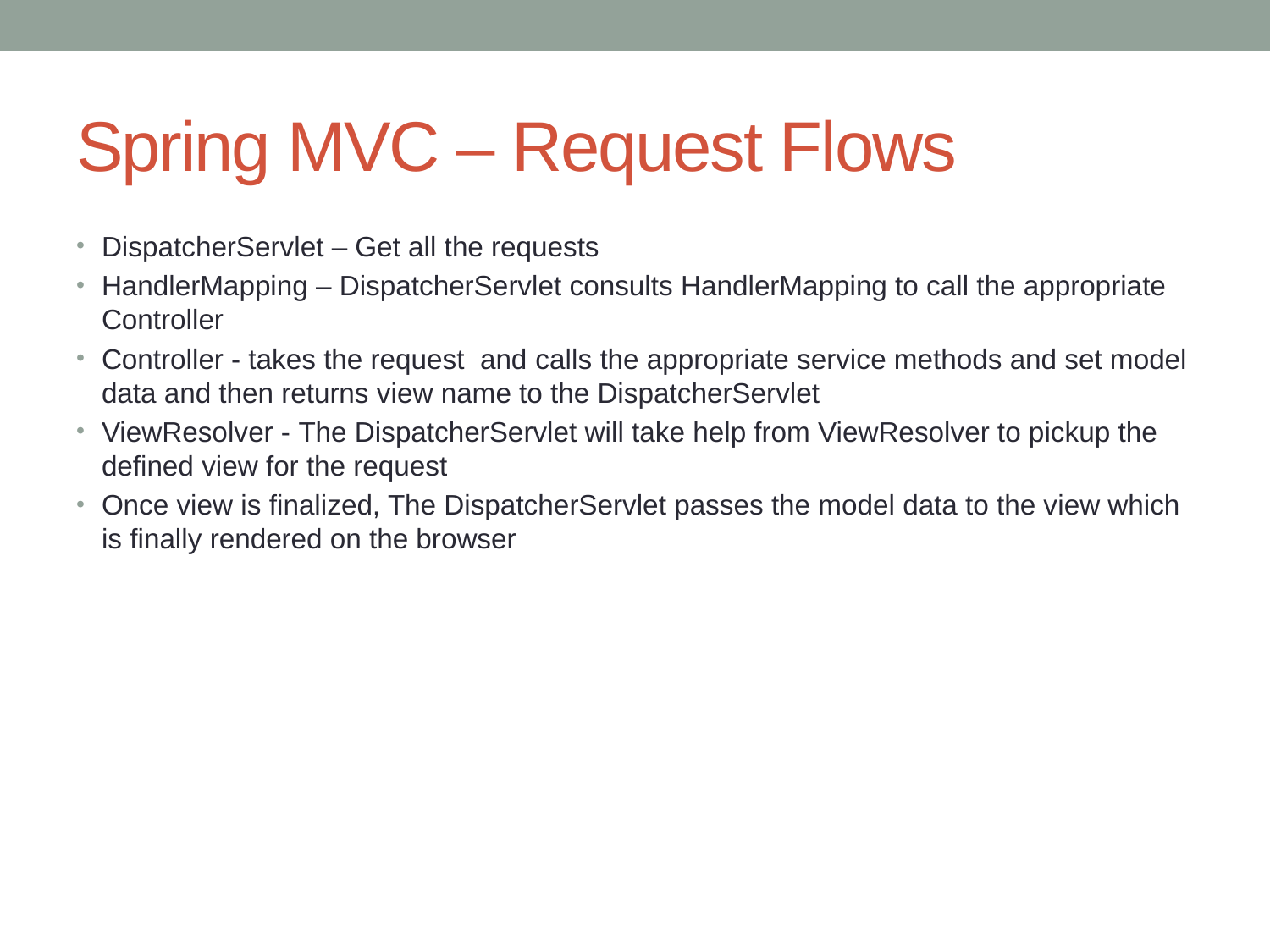

# Spring MVC – Request Flows
DispatcherServlet – Get all the requests
HandlerMapping – DispatcherServlet consults HandlerMapping to call the appropriate Controller
Controller - takes the request  and calls the appropriate service methods and set model data and then returns view name to the DispatcherServlet
ViewResolver - The DispatcherServlet will take help from ViewResolver to pickup the defined view for the request
Once view is finalized, The DispatcherServlet passes the model data to the view which is finally rendered on the browser